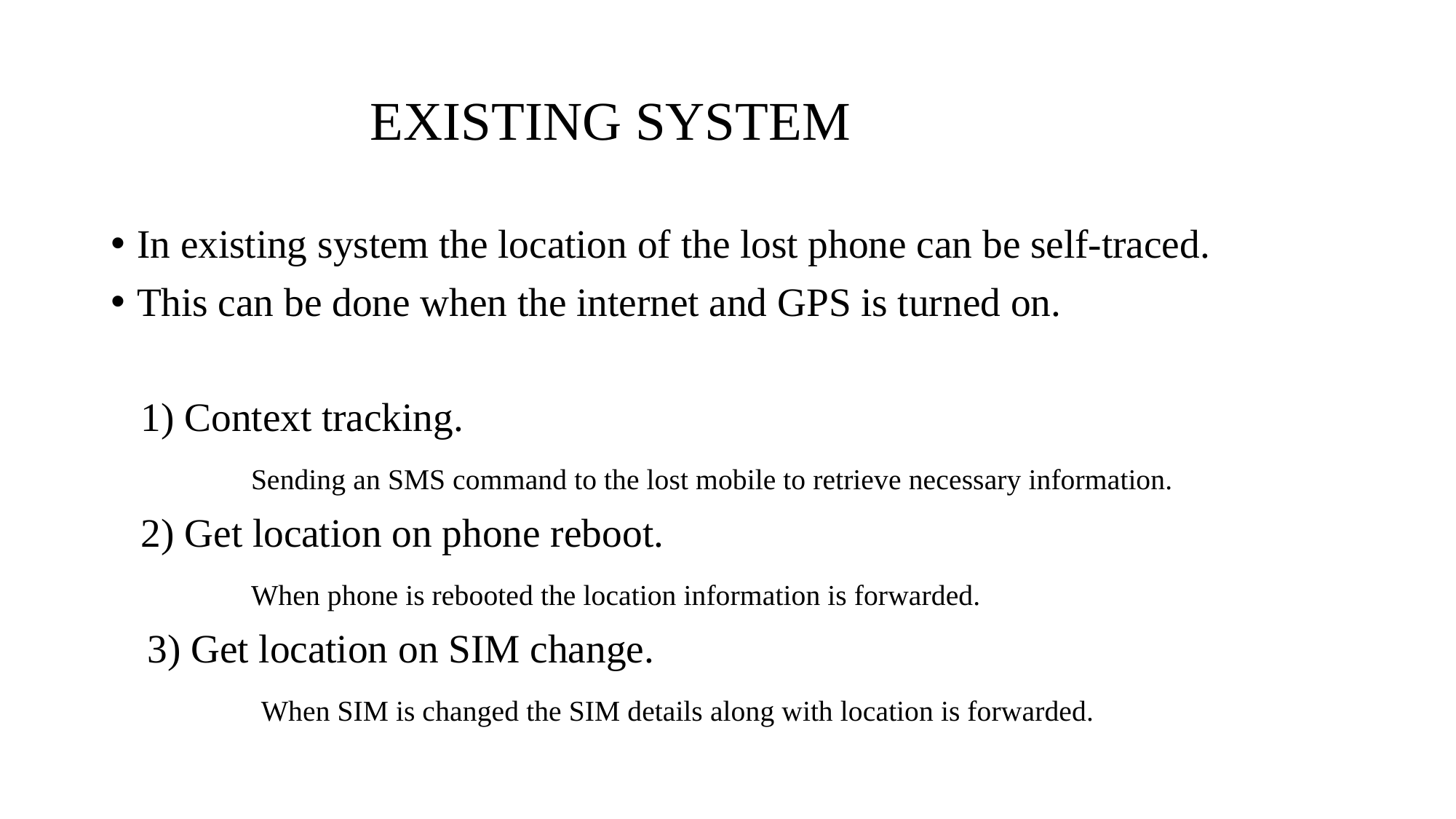

# EXISTING SYSTEM
In existing system the location of the lost phone can be self-traced.
This can be done when the internet and GPS is turned on.

   1) Context tracking.
              Sending an SMS command to the lost mobile to retrieve necessary information.
   2) Get location on phone reboot.
              When phone is rebooted the location information is forwarded.
     3) Get location on SIM change.
               When SIM is changed the SIM details along with location is forwarded.